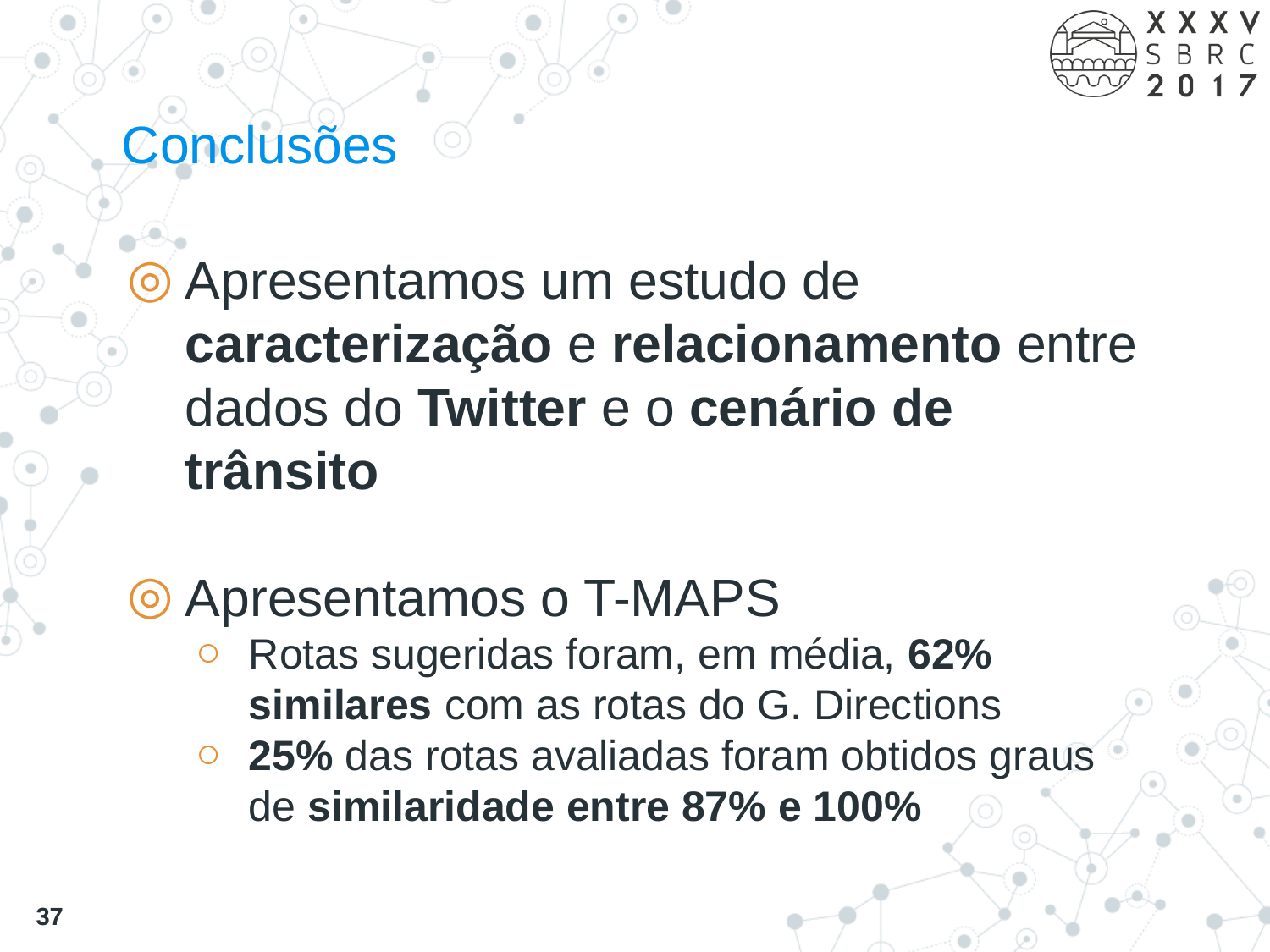

# Conclusões
Apresentamos um estudo de caracterização e relacionamento entre dados do Twitter e o cenário de trânsito
Apresentamos o T-MAPS
Rotas sugeridas foram, em média, 62%  similares com as rotas do G. Directions
25% das rotas avaliadas foram obtidos graus de similaridade entre 87% e 100%
37